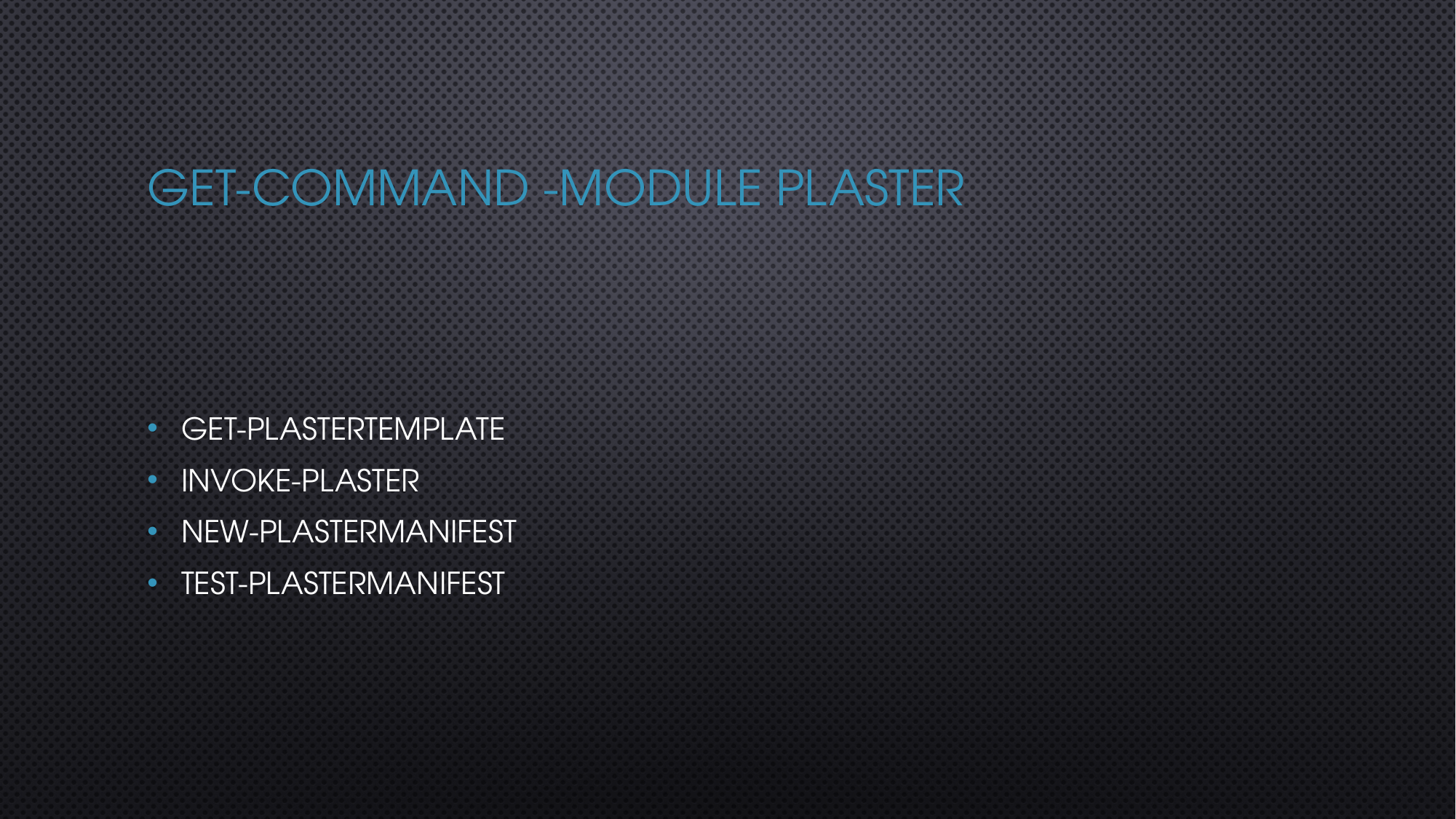

# Get-Command -Module Plaster
Get-PlasterTemplate
Invoke-Plaster
New-PlasterManifest
Test-PlasterManifest